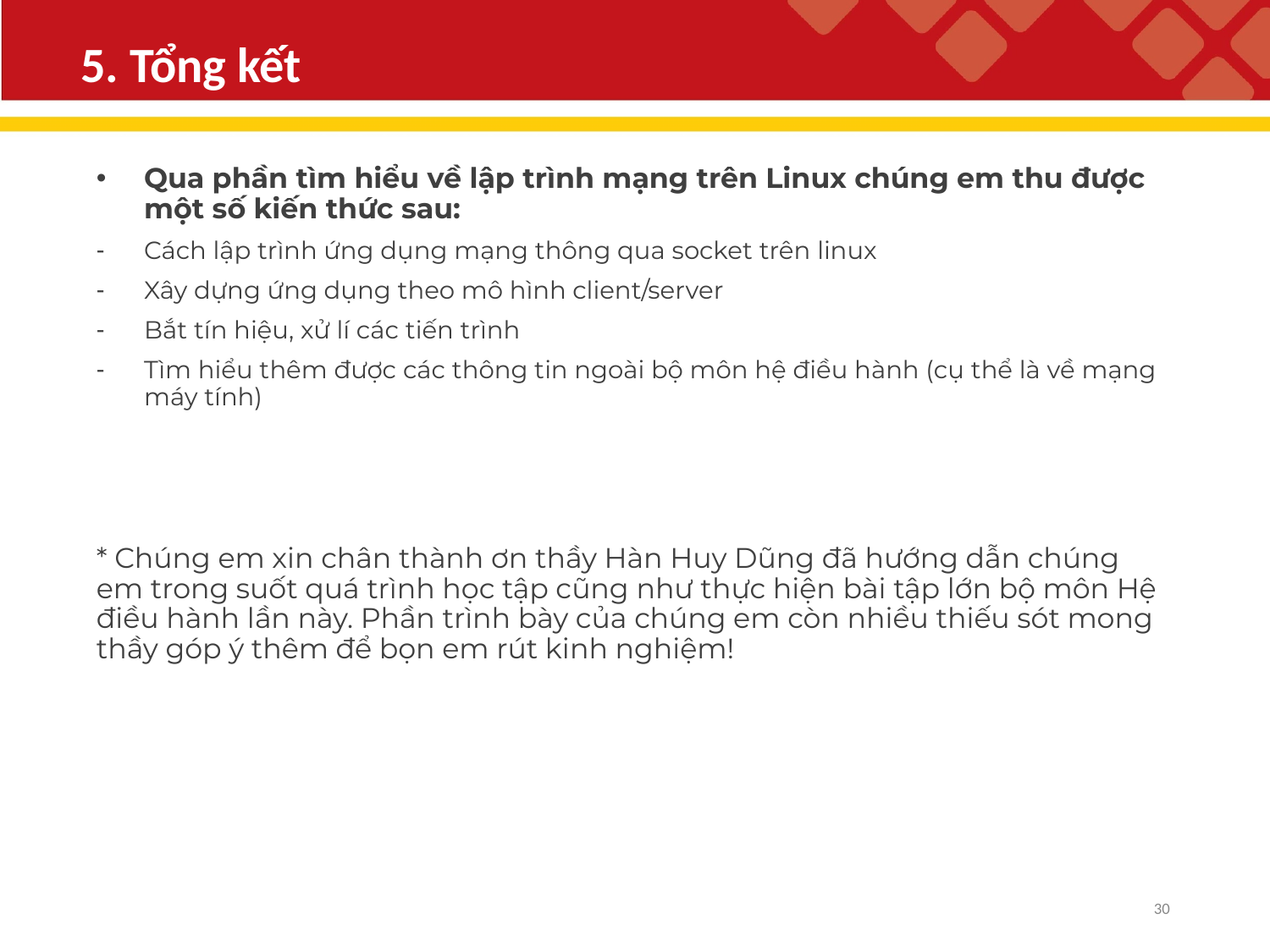

# 5. Tổng kết
Qua phần tìm hiểu về lập trình mạng trên Linux chúng em thu được một số kiến thức sau:
Cách lập trình ứng dụng mạng thông qua socket trên linux
Xây dựng ứng dụng theo mô hình client/server
Bắt tín hiệu, xử lí các tiến trình
Tìm hiểu thêm được các thông tin ngoài bộ môn hệ điều hành (cụ thể là về mạng máy tính)

* Chúng em xin chân thành ơn thầy Hàn Huy Dũng đã hướng dẫn chúng em trong suốt quá trình học tập cũng như thực hiện bài tập lớn bộ môn Hệ điều hành lần này. Phần trình bày của chúng em còn nhiều thiếu sót mong thầy góp ý thêm để bọn em rút kinh nghiệm!

30